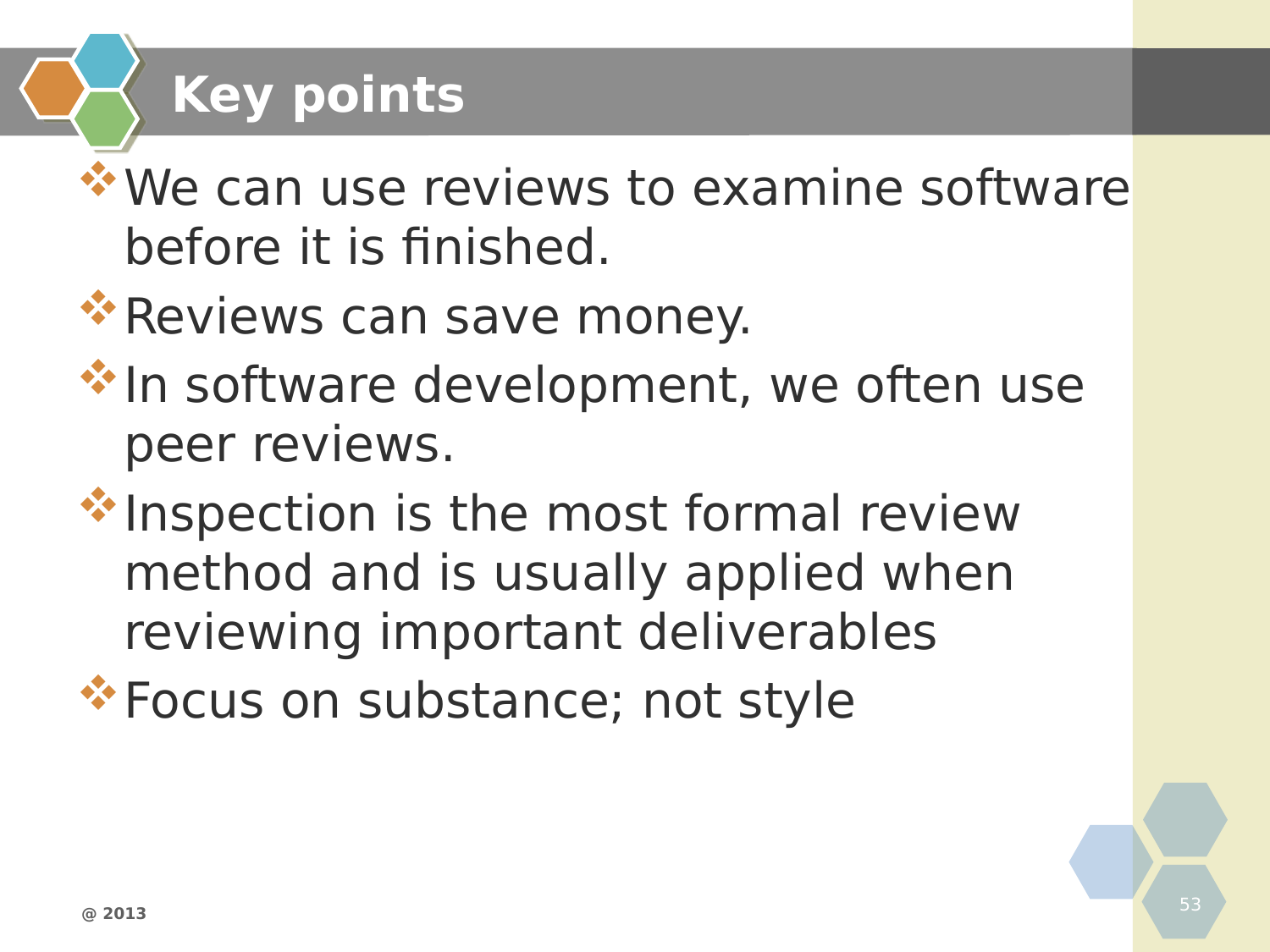

# Key points
We can use reviews to examine software before it is finished.
Reviews can save money.
In software development, we often use peer reviews.
Inspection is the most formal review method and is usually applied when reviewing important deliverables
Focus on substance; not style
53